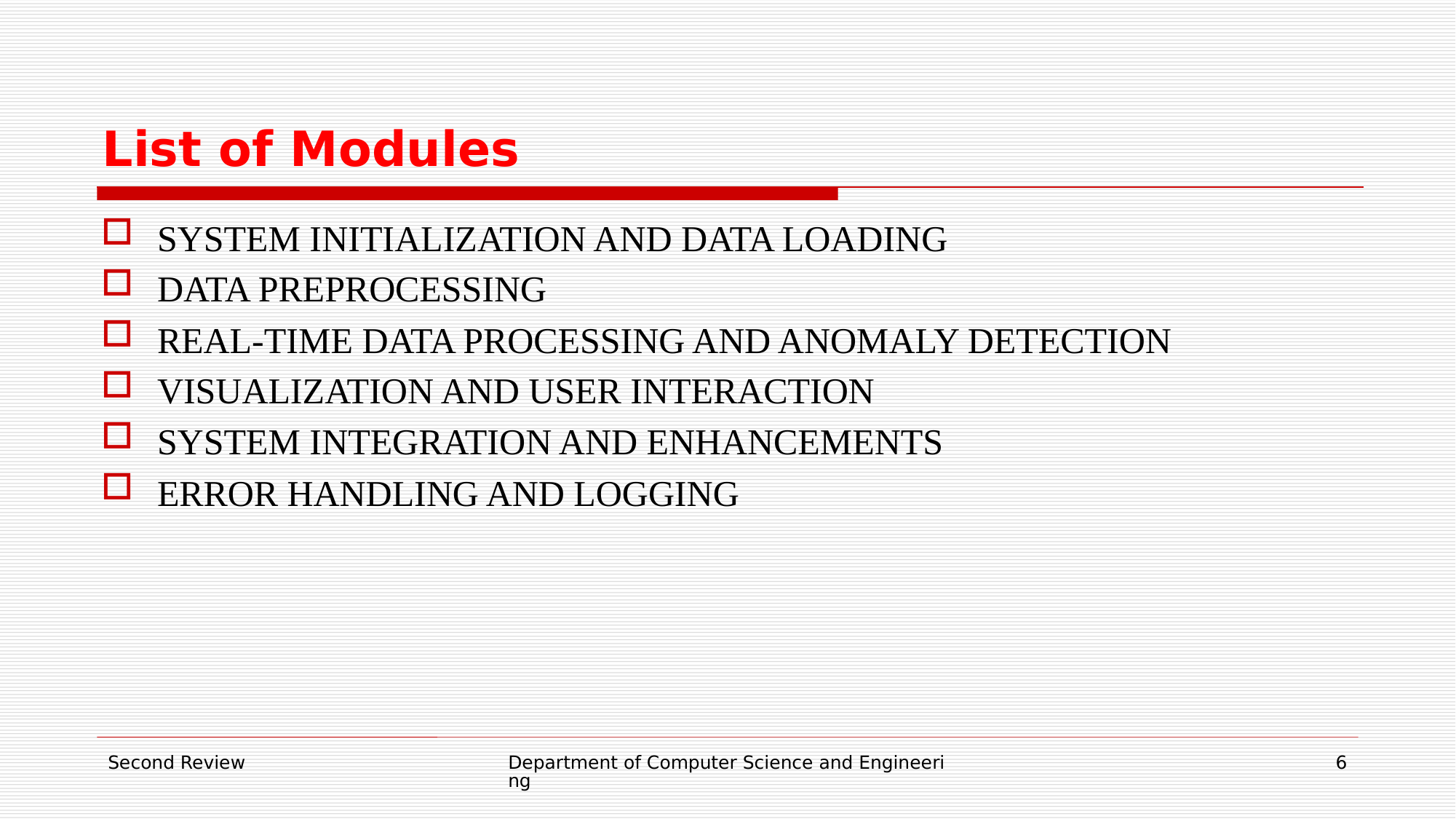

# List of Modules
SYSTEM INITIALIZATION AND DATA LOADING
DATA PREPROCESSING
REAL-TIME DATA PROCESSING AND ANOMALY DETECTION
VISUALIZATION AND USER INTERACTION
SYSTEM INTEGRATION AND ENHANCEMENTS
ERROR HANDLING AND LOGGING
Second Review
Department of Computer Science and Engineering
6